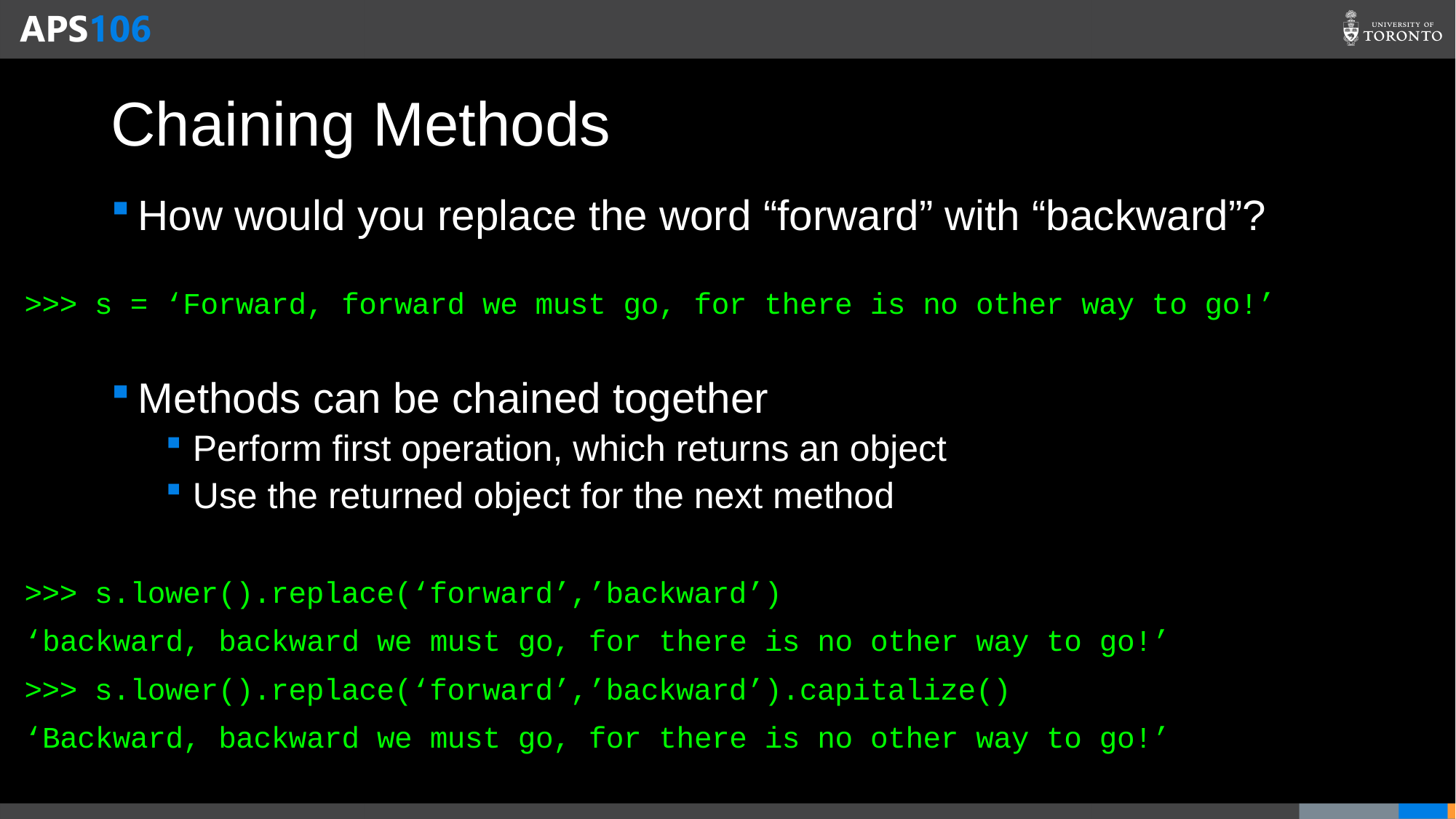

# Chaining Methods
How would you replace the word “forward” with “backward”?

Methods can be chained together
Perform first operation, which returns an object
Use the returned object for the next method

>>> s = ‘Forward, forward we must go, for there is no other way to go!’

>>> s.lower().replace(‘forward’,’backward’)
‘backward, backward we must go, for there is no other way to go!’
>>> s.lower().replace(‘forward’,’backward’).capitalize()
‘Backward, backward we must go, for there is no other way to go!’